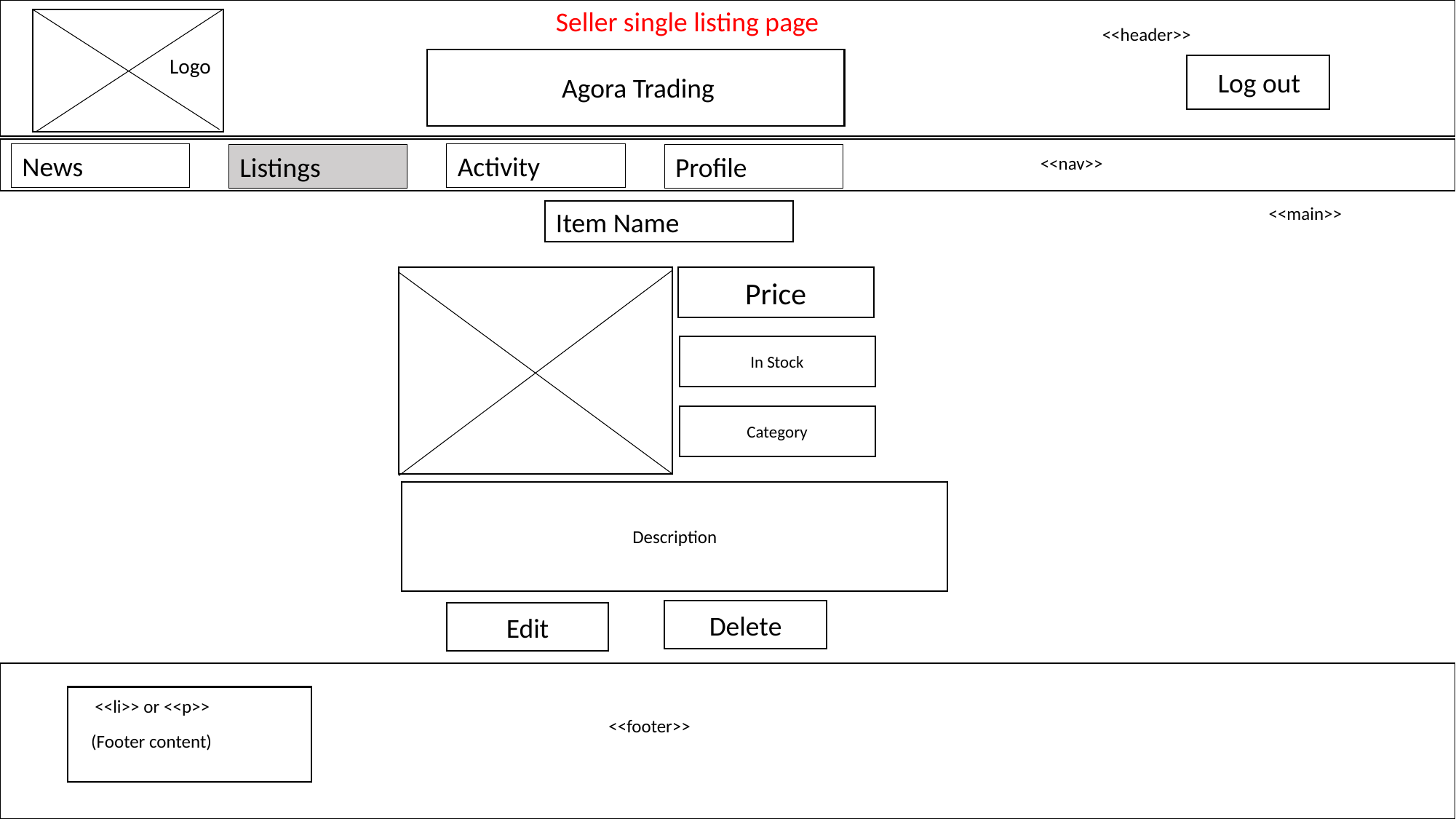

Seller single listing page

<<header>>
Logo

Log out
Agora Trading

News
Activity
Listings
Profile
<<nav>>
<<main>>
Item Name

Price
In Stock
Category
Description
Delete
Edit

<<li>> or <<p>>
<<footer>>
(Footer content)